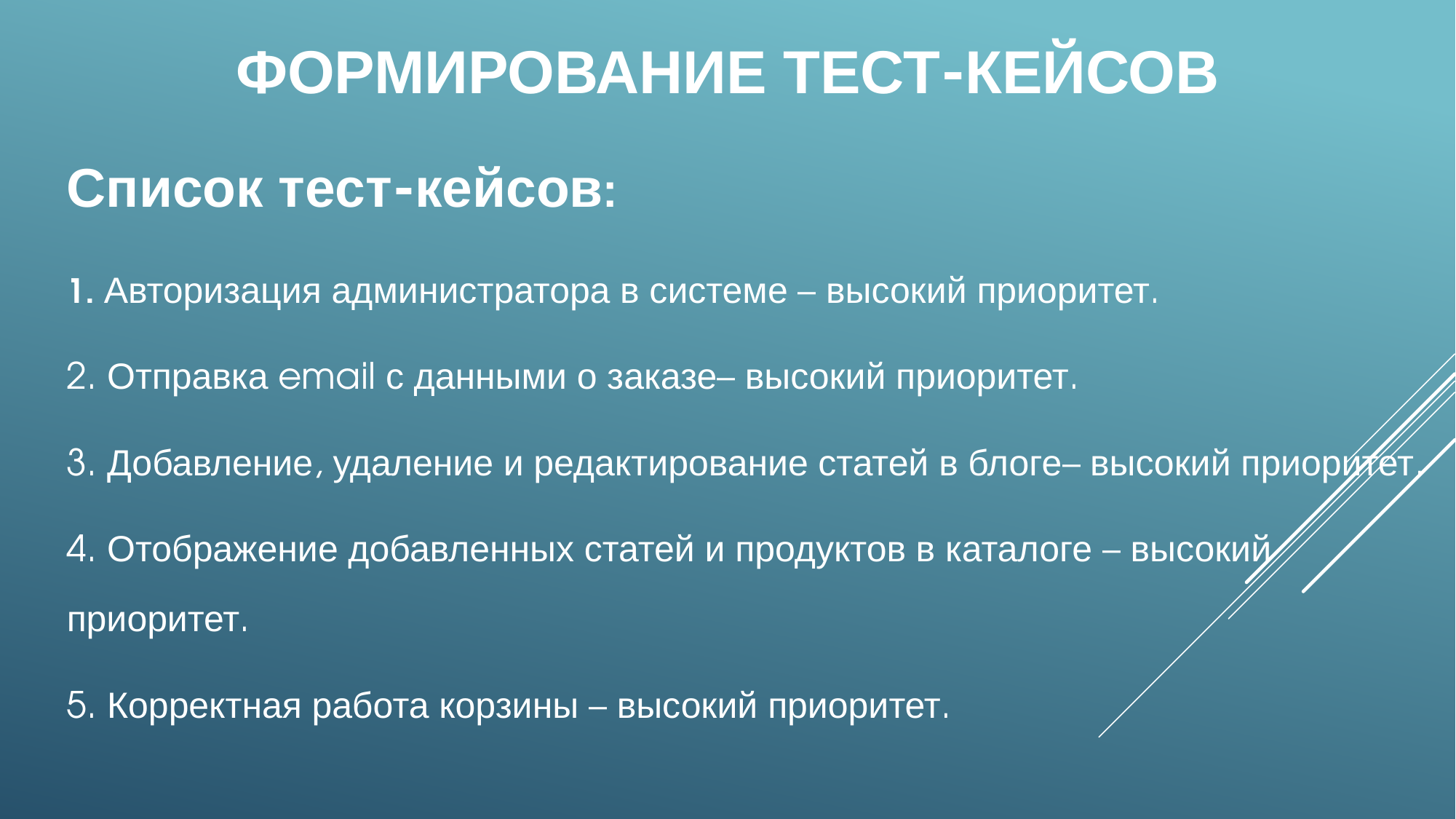

# Формирование тест-кейсов
Список тест-кейсов:

1. Авторизация администратора в системе – высокий приоритет.
2. Отправка email с данными о заказе– высокий приоритет.
3. Добавление, удаление и редактирование статей в блоге– высокий приоритет.
4. Отображение добавленных статей и продуктов в каталоге – высокий приоритет.
5. Корректная работа корзины – высокий приоритет.